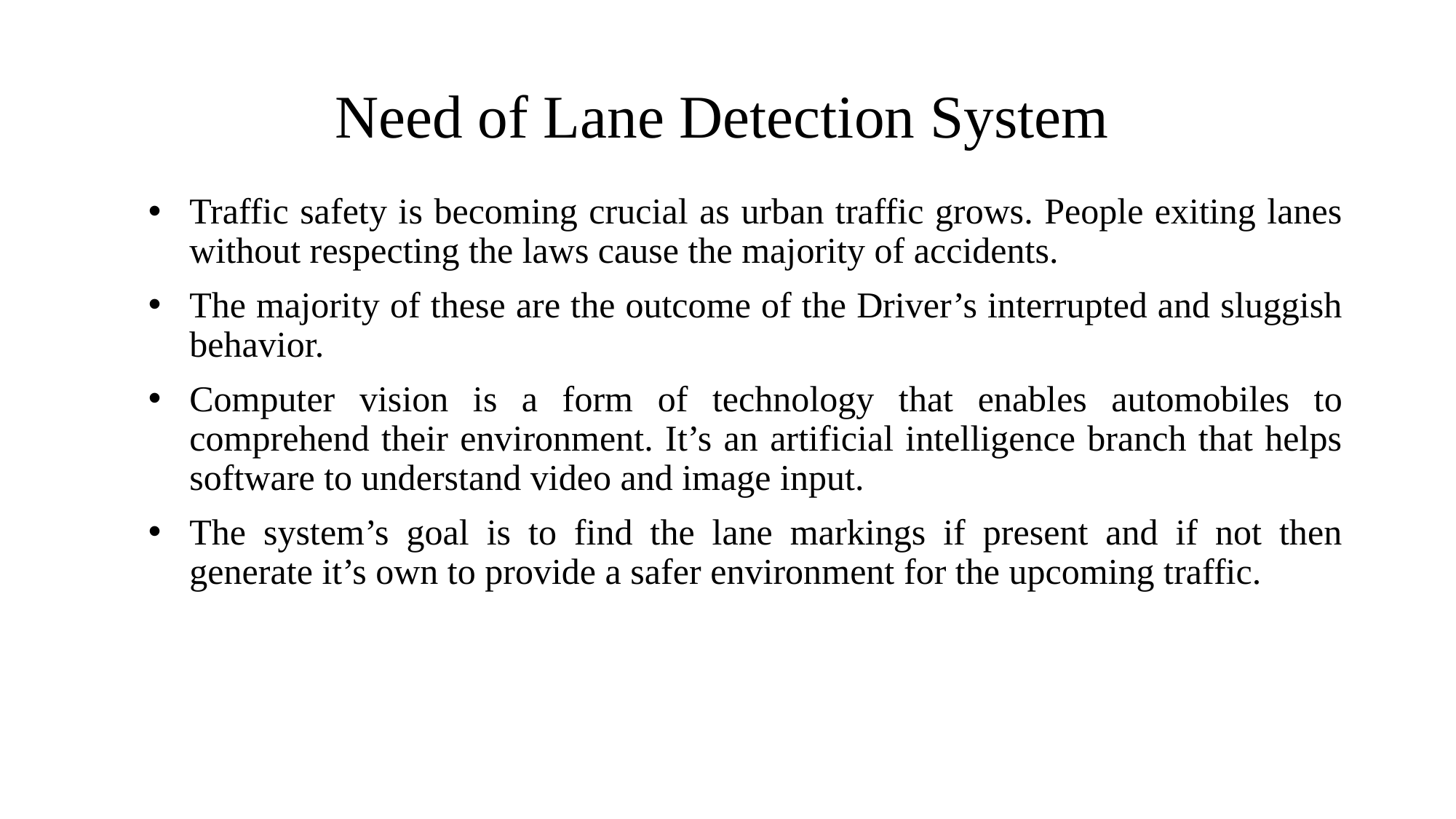

# Need of Lane Detection System
Traffic safety is becoming crucial as urban traffic grows. People exiting lanes without respecting the laws cause the majority of accidents.
The majority of these are the outcome of the Driver’s interrupted and sluggish behavior.
Computer vision is a form of technology that enables automobiles to comprehend their environment. It’s an artificial intelligence branch that helps software to understand video and image input.
The system’s goal is to find the lane markings if present and if not then generate it’s own to provide a safer environment for the upcoming traffic.